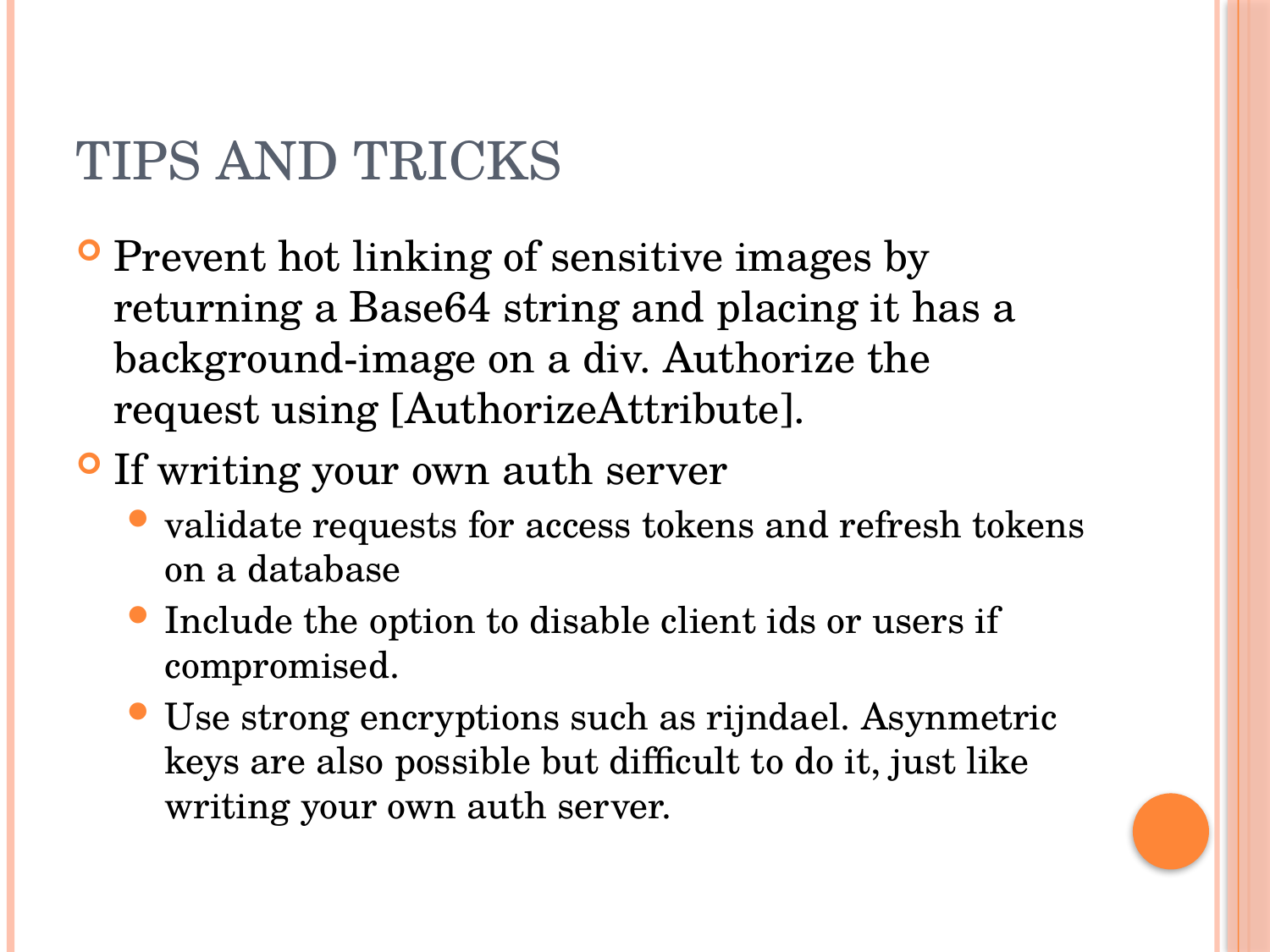

# Tips and Tricks
Prevent hot linking of sensitive images by returning a Base64 string and placing it has a background-image on a div. Authorize the request using [AuthorizeAttribute].
If writing your own auth server
validate requests for access tokens and refresh tokens on a database
Include the option to disable client ids or users if compromised.
Use strong encryptions such as rijndael. Asynmetric keys are also possible but difficult to do it, just like writing your own auth server.